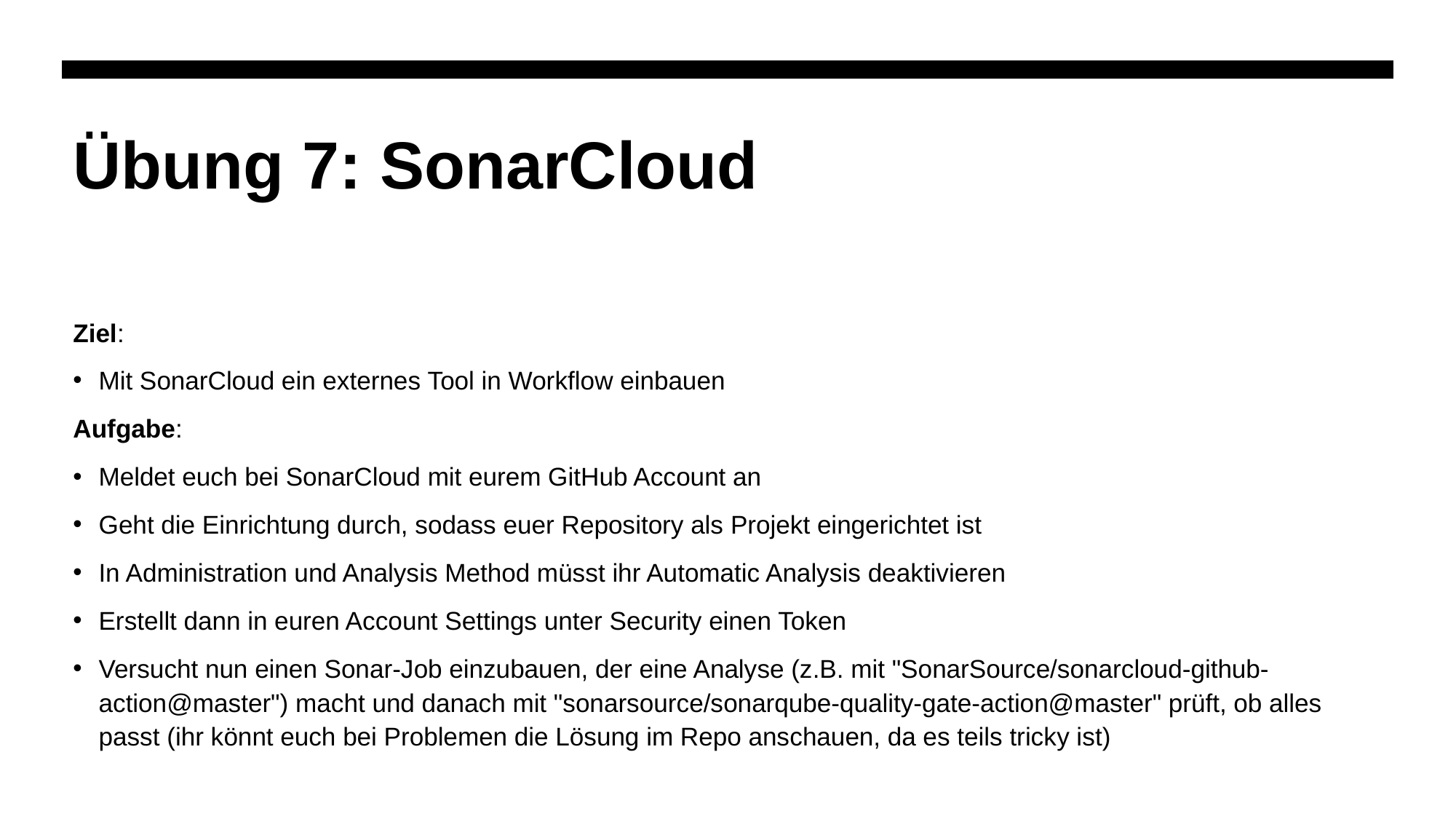

# Übung 7: SonarCloud
Ziel:
Mit SonarCloud ein externes Tool in Workflow einbauen
Aufgabe:
Meldet euch bei SonarCloud mit eurem GitHub Account an
Geht die Einrichtung durch, sodass euer Repository als Projekt eingerichtet ist
In Administration und Analysis Method müsst ihr Automatic Analysis deaktivieren
Erstellt dann in euren Account Settings unter Security einen Token
Versucht nun einen Sonar-Job einzubauen, der eine Analyse (z.B. mit "SonarSource/sonarcloud-github-action@master") macht und danach mit "sonarsource/sonarqube-quality-gate-action@master" prüft, ob alles passt (ihr könnt euch bei Problemen die Lösung im Repo anschauen, da es teils tricky ist)